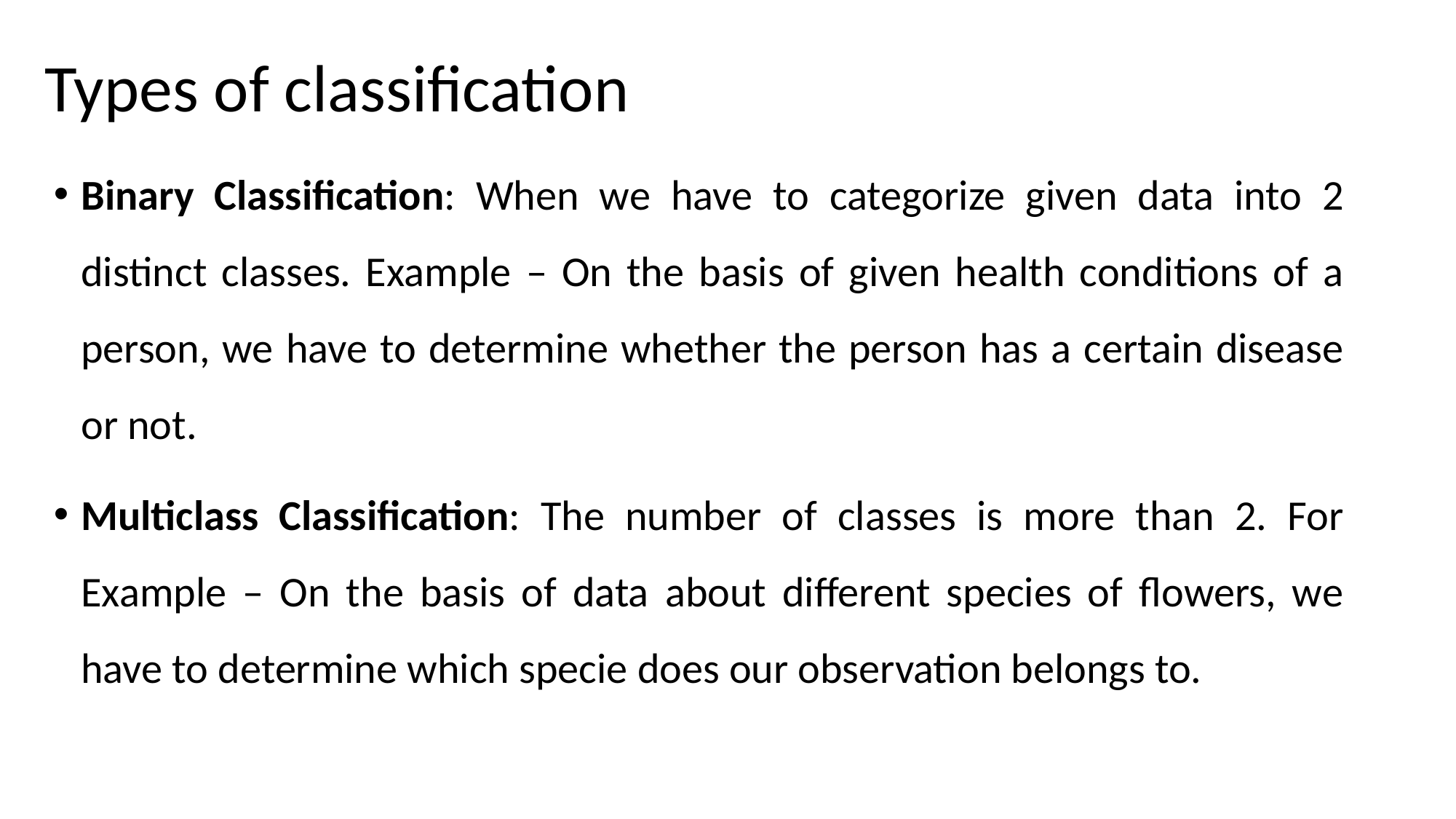

# Types of classification
Binary Classification: When we have to categorize given data into 2 distinct classes. Example – On the basis of given health conditions of a person, we have to determine whether the person has a certain disease or not.
Multiclass Classification: The number of classes is more than 2. For Example – On the basis of data about different species of flowers, we have to determine which specie does our observation belongs to.